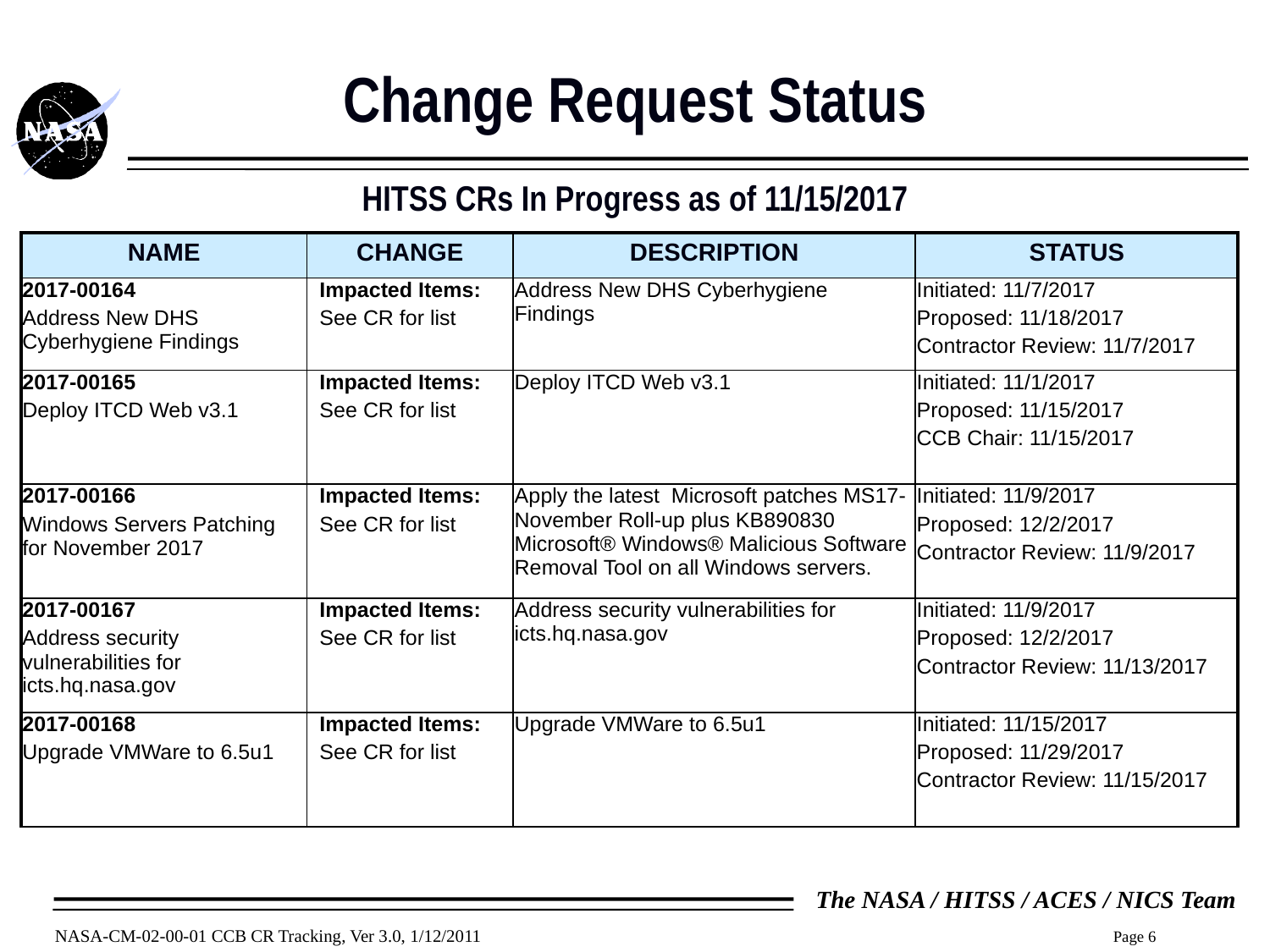

Change Request Status
HITSS CRs In Progress as of 11/15/2017
| NAME | CHANGE | DESCRIPTION | STATUS |
| --- | --- | --- | --- |
| 2017-00164 Address New DHS Cyberhygiene Findings | Impacted Items: See CR for list | Address New DHS Cyberhygiene Findings | Initiated: 11/7/2017 Proposed: 11/18/2017 Contractor Review: 11/7/2017 |
| 2017-00165 Deploy ITCD Web v3.1 | Impacted Items: See CR for list | Deploy ITCD Web v3.1 | Initiated: 11/1/2017 Proposed: 11/15/2017 CCB Chair: 11/15/2017 |
| 2017-00166 Windows Servers Patching for November 2017 | Impacted Items: See CR for list | Apply the latest Microsoft patches MS17- November Roll-up plus KB890830 Microsoft® Windows® Malicious Software Removal Tool on all Windows servers. | Initiated: 11/9/2017 Proposed: 12/2/2017 Contractor Review: 11/9/2017 |
| 2017-00167 Address security vulnerabilities for icts.hq.nasa.gov | Impacted Items: See CR for list | Address security vulnerabilities for icts.hq.nasa.gov | Initiated: 11/9/2017 Proposed: 12/2/2017 Contractor Review: 11/13/2017 |
| 2017-00168 Upgrade VMWare to 6.5u1 | Impacted Items: See CR for list | Upgrade VMWare to 6.5u1 | Initiated: 11/15/2017 Proposed: 11/29/2017 Contractor Review: 11/15/2017 |